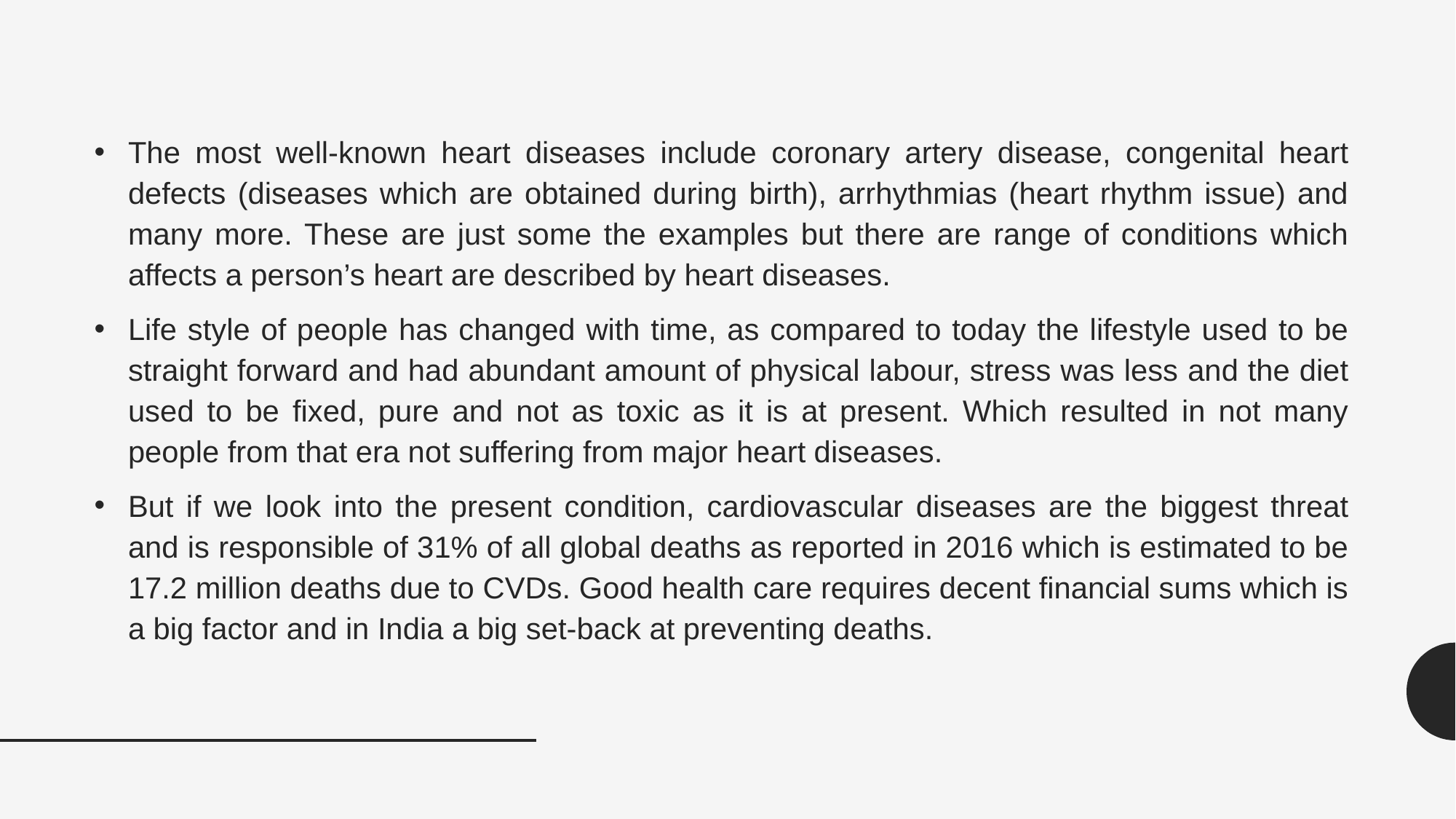

The most well-known heart diseases include coronary artery disease, congenital heart defects (diseases which are obtained during birth), arrhythmias (heart rhythm issue) and many more. These are just some the examples but there are range of conditions which affects a person’s heart are described by heart diseases.
Life style of people has changed with time, as compared to today the lifestyle used to be straight forward and had abundant amount of physical labour, stress was less and the diet used to be fixed, pure and not as toxic as it is at present. Which resulted in not many people from that era not suffering from major heart diseases.
But if we look into the present condition, cardiovascular diseases are the biggest threat and is responsible of 31% of all global deaths as reported in 2016 which is estimated to be 17.2 million deaths due to CVDs. Good health care requires decent financial sums which is a big factor and in India a big set-back at preventing deaths.